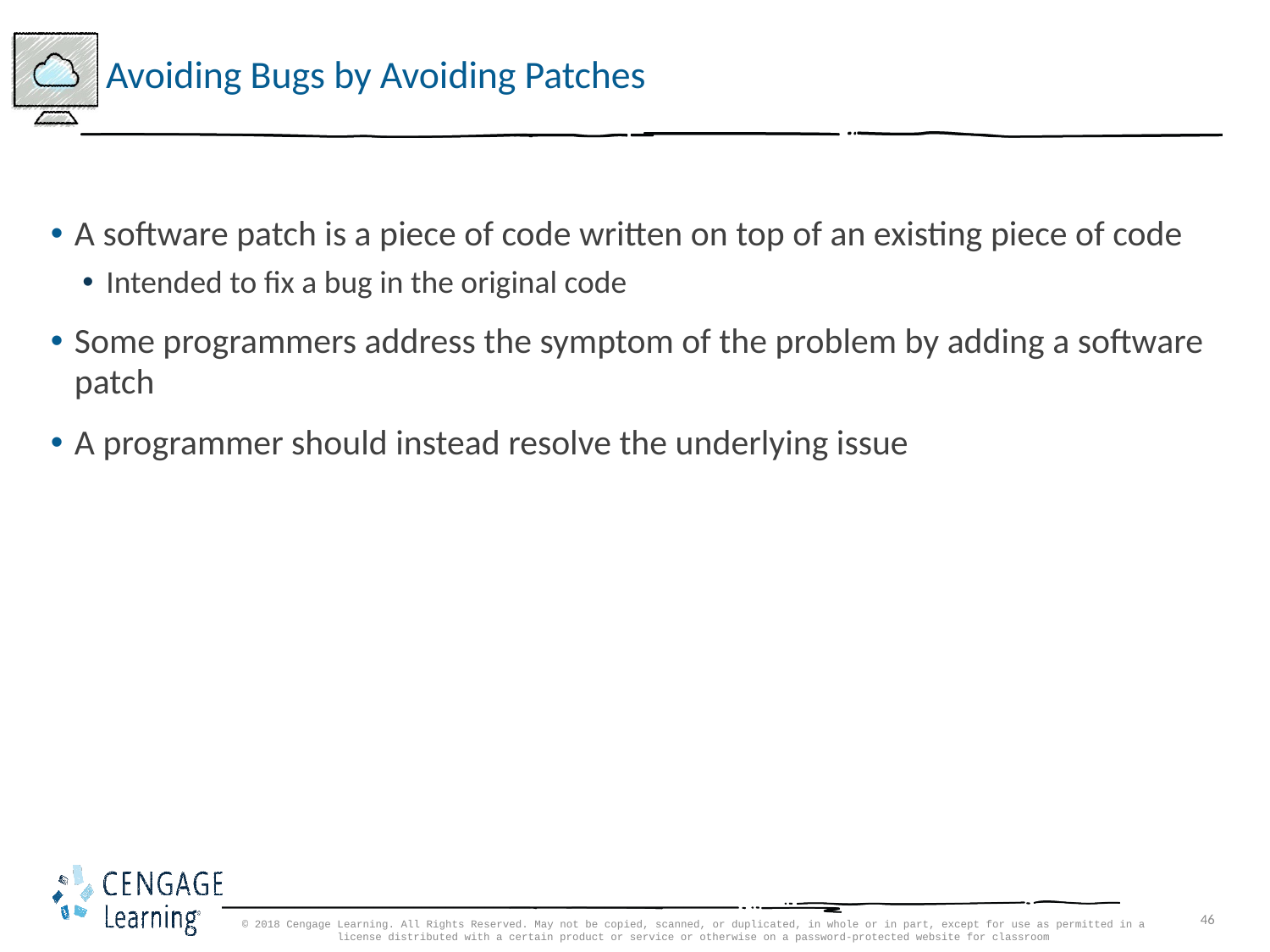

# Avoiding Bugs by Avoiding Patches
A software patch is a piece of code written on top of an existing piece of code
Intended to fix a bug in the original code
Some programmers address the symptom of the problem by adding a software patch
A programmer should instead resolve the underlying issue
© 2018 Cengage Learning. All Rights Reserved. May not be copied, scanned, or duplicated, in whole or in part, except for use as permitted in a license distributed with a certain product or service or otherwise on a password-protected website for classroom